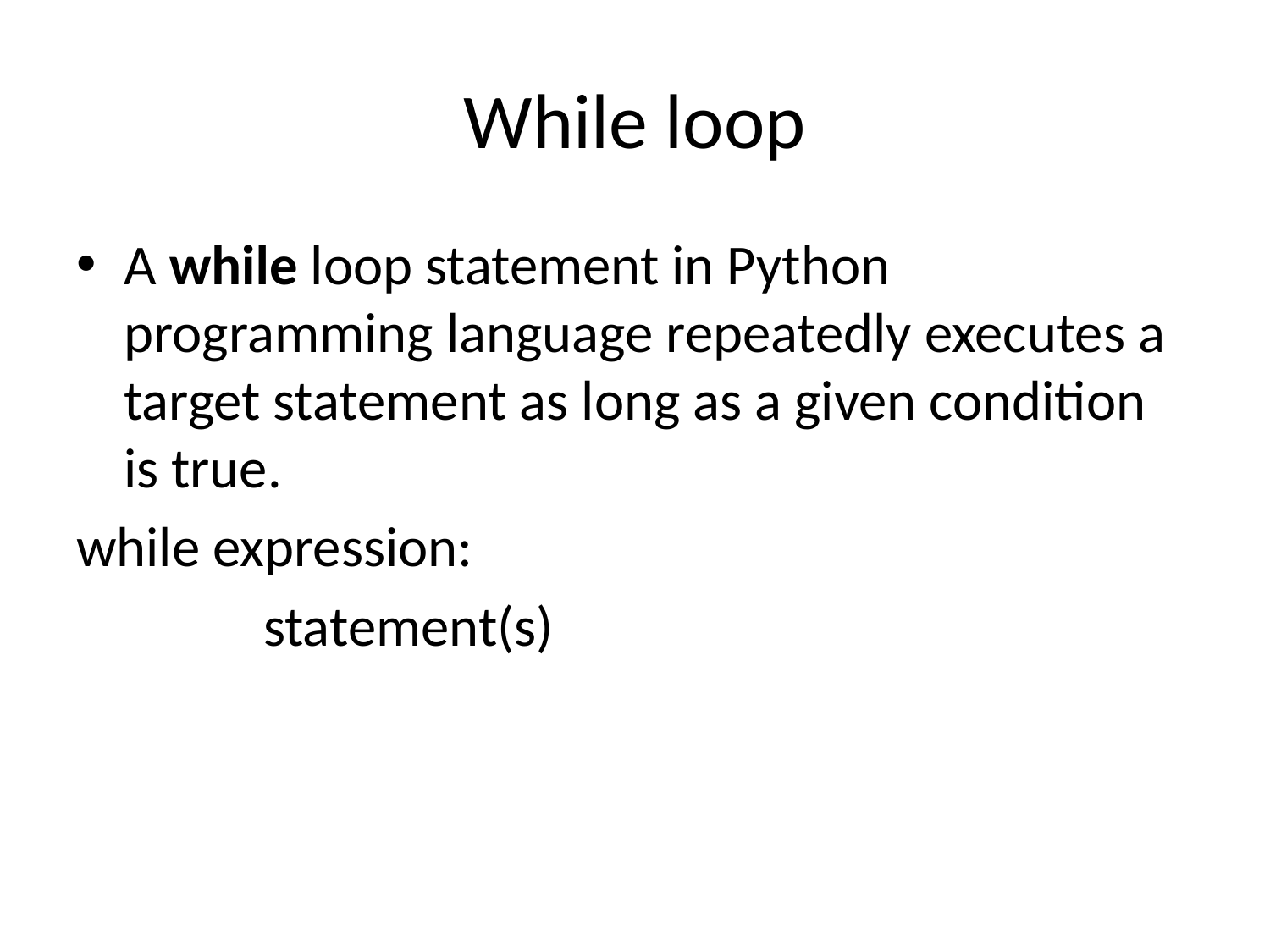

# While loop
A while loop statement in Python programming language repeatedly executes a target statement as long as a given condition is true.
while expression:
		 statement(s)